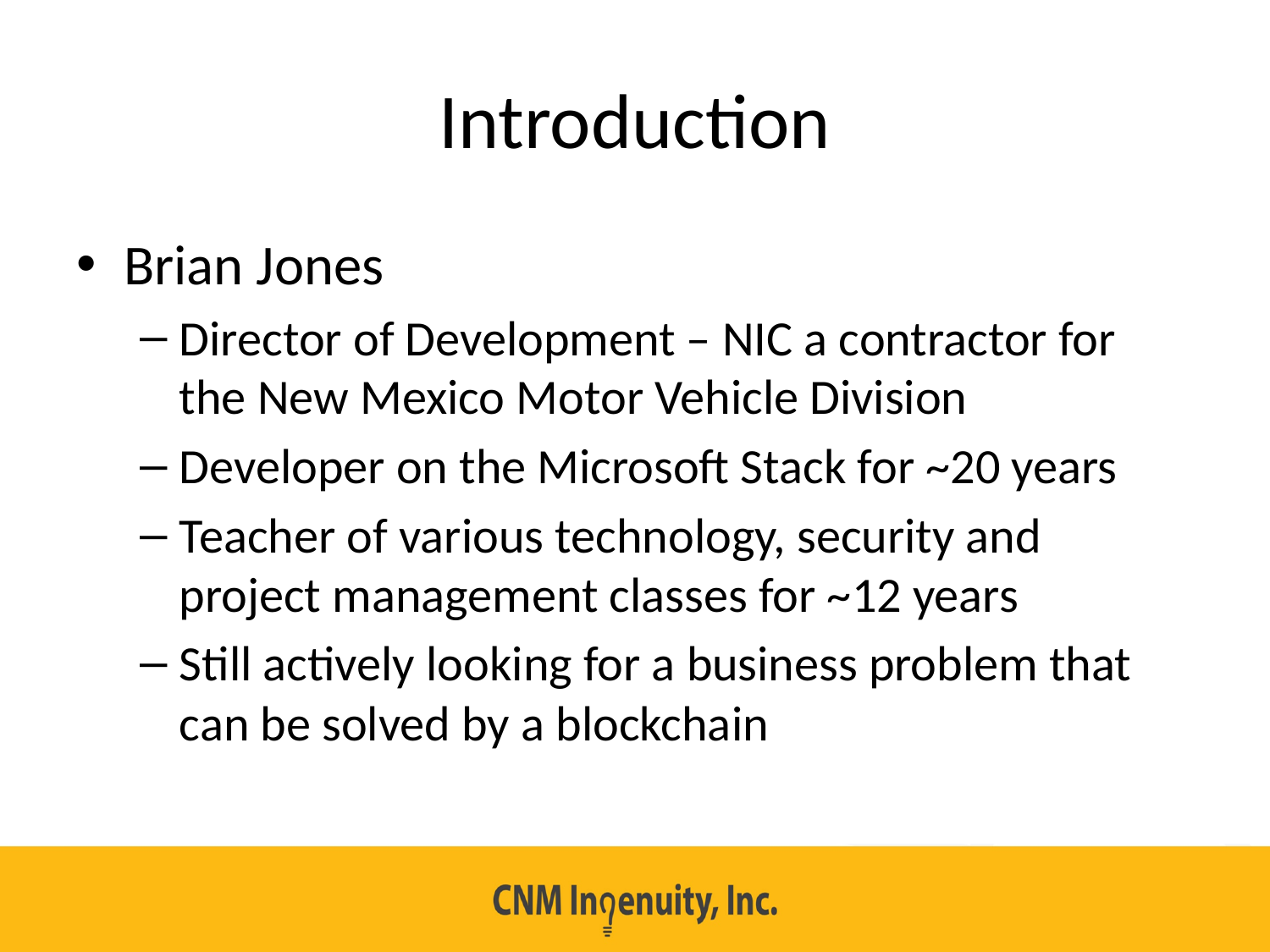

# Introduction
Brian Jones
Director of Development – NIC a contractor for the New Mexico Motor Vehicle Division
Developer on the Microsoft Stack for ~20 years
Teacher of various technology, security and project management classes for ~12 years
Still actively looking for a business problem that can be solved by a blockchain